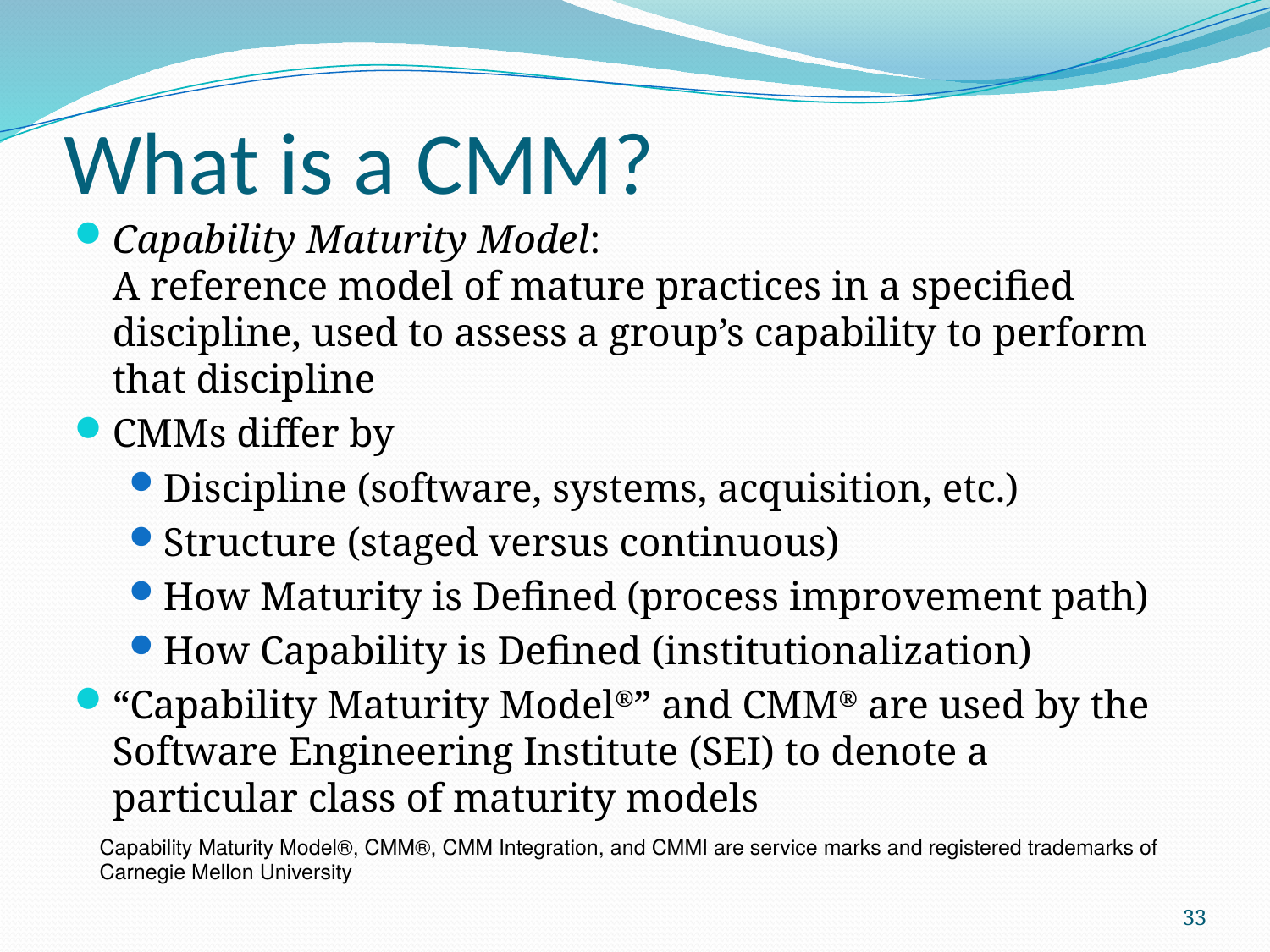

# What is a CMM?
Capability Maturity Model:
A reference model of mature practices in a specified discipline, used to assess a group’s capability to perform that discipline
CMMs differ by
Discipline (software, systems, acquisition, etc.)
Structure (staged versus continuous)
How Maturity is Defined (process improvement path)
How Capability is Defined (institutionalization)
“Capability Maturity Model®” and CMM® are used by the Software Engineering Institute (SEI) to denote a particular class of maturity models
Capability Maturity Model®, CMM®, CMM Integration, and CMMI are service marks and registered trademarks of Carnegie Mellon University
33